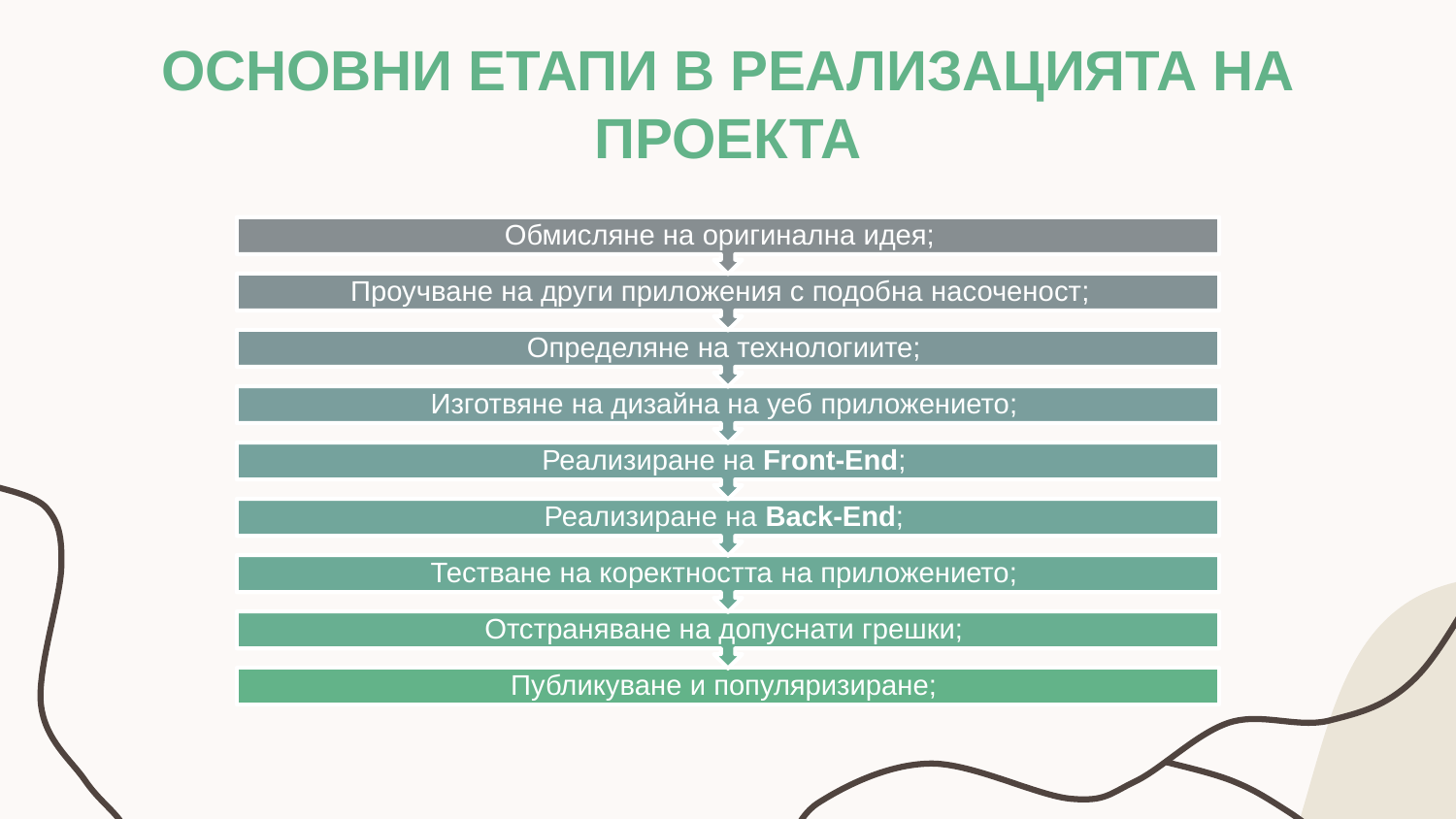

# ОСНОВНИ ЕТАПИ В РЕАЛИЗАЦИЯТА НА ПРОЕКТА
Публикуване и популяризиране;
Отстраняване на допуснати грешки;
Тестване на коректността на приложението;
Реализиране на Back-End;
Реализиране на Front-End;
Изготвяне на дизайна на уеб приложението;
Определяне на технологиите;
Проучване на други приложения с подобна насоченост;
Обмисляне на оригинална идея;